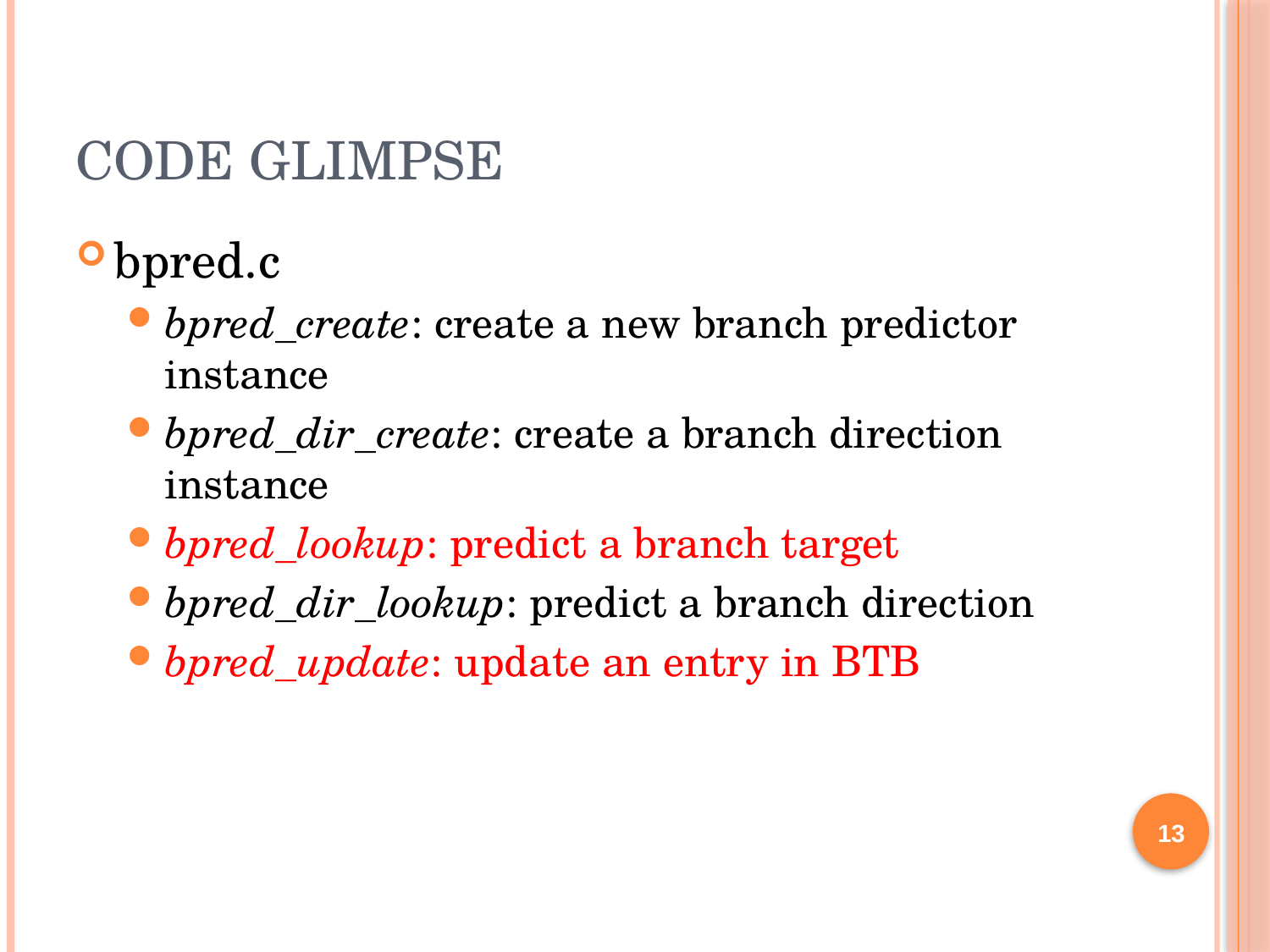

# Code Glimpse
bpred.c
bpred_create: create a new branch predictor instance
bpred_dir_create: create a branch direction instance
bpred_lookup: predict a branch target
bpred_dir_lookup: predict a branch direction
bpred_update: update an entry in BTB

13